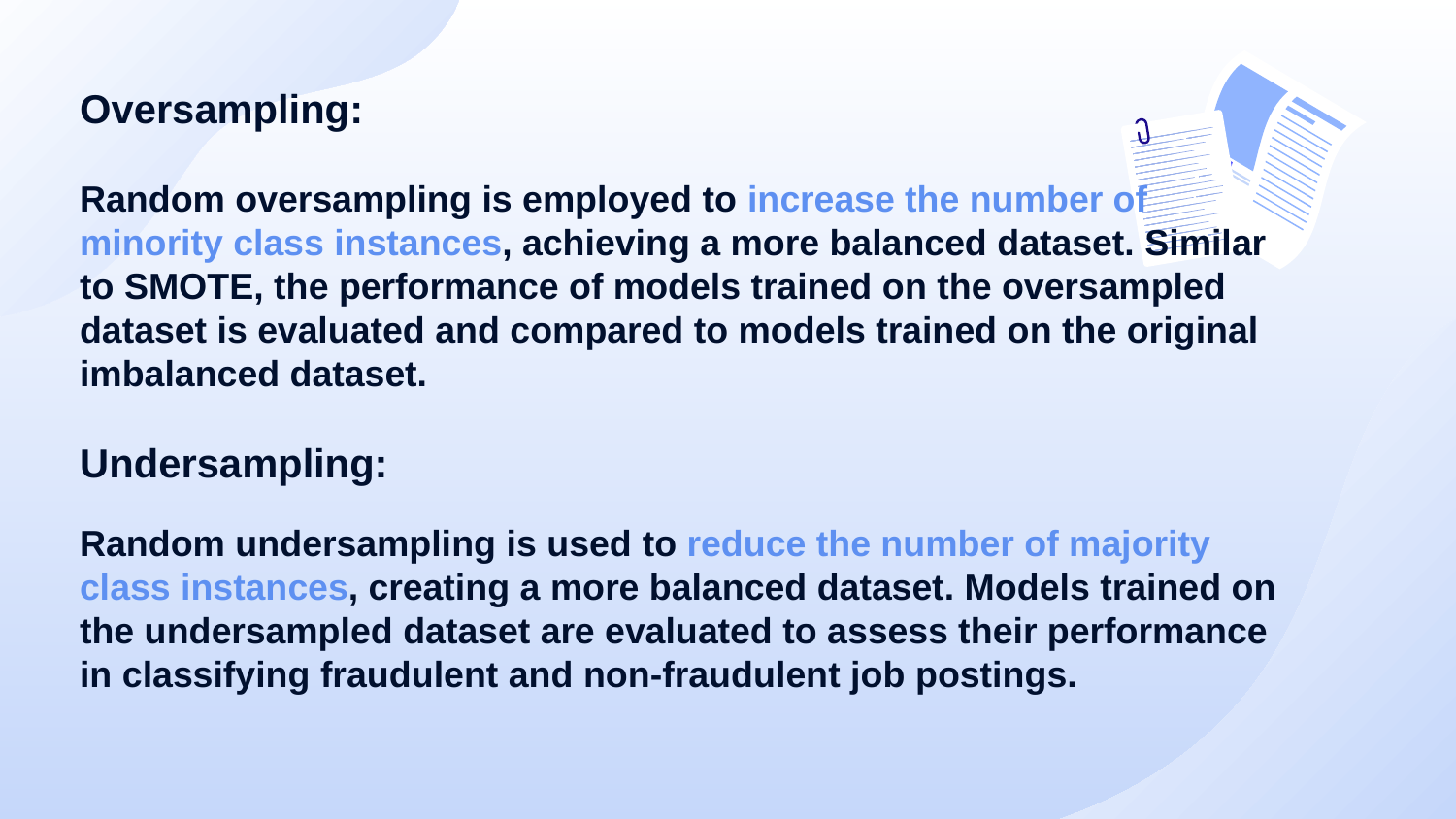

# Oversampling: Random oversampling is employed to increase the number of minority class instances, achieving a more balanced dataset. Similar to SMOTE, the performance of models trained on the oversampled dataset is evaluated and compared to models trained on the original imbalanced dataset. Undersampling: Random undersampling is used to reduce the number of majority class instances, creating a more balanced dataset. Models trained on the undersampled dataset are evaluated to assess their performance in classifying fraudulent and non-fraudulent job postings.